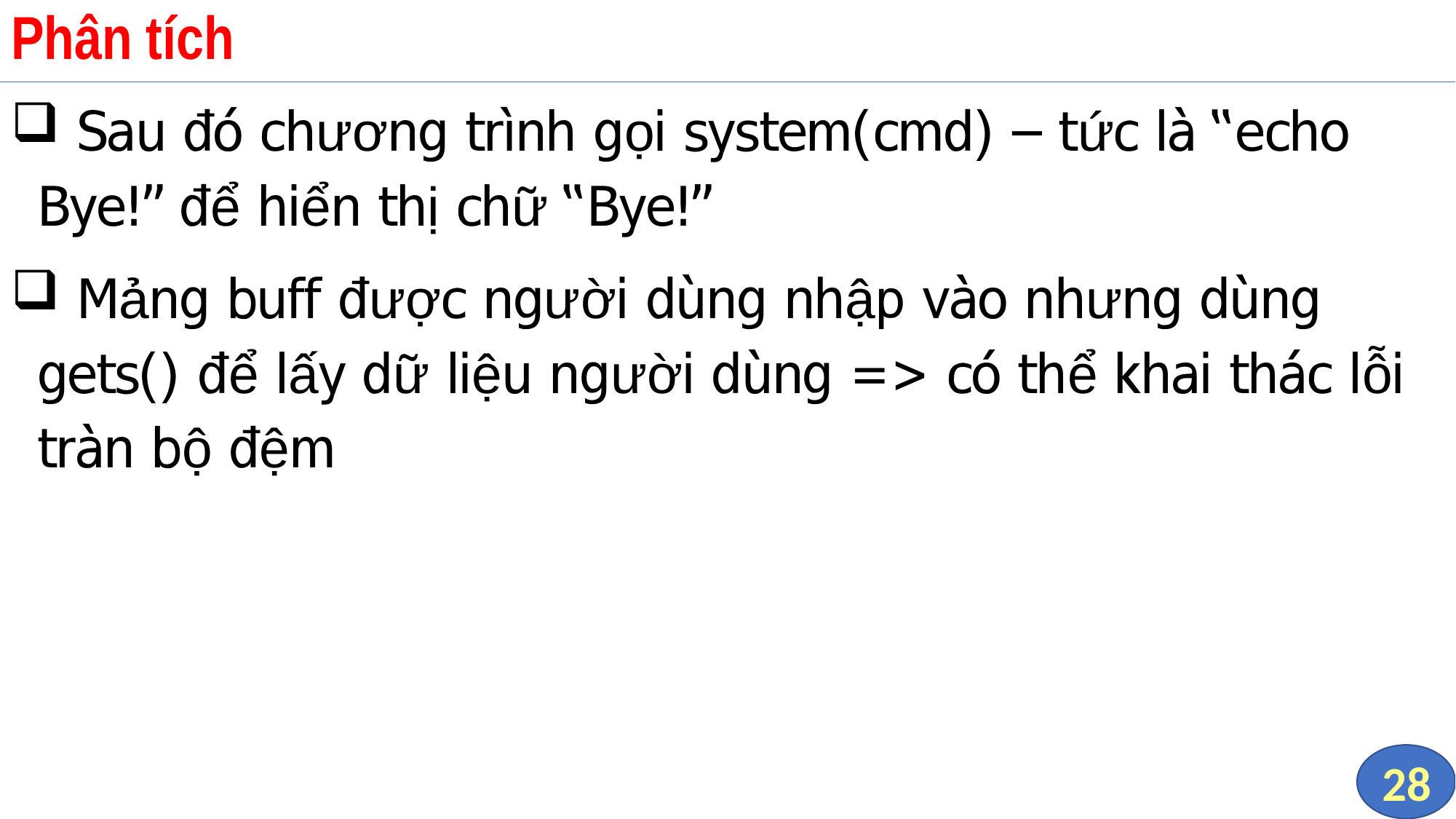

# Phân tích
 Sau đó chương trình gọi system(cmd) – tức là “echo Bye!” để hiển thị chữ “Bye!”
 Mảng buff được người dùng nhập vào nhưng dùng gets() để lấy dữ liệu người dùng => có thể khai thác lỗi tràn bộ đệm

28